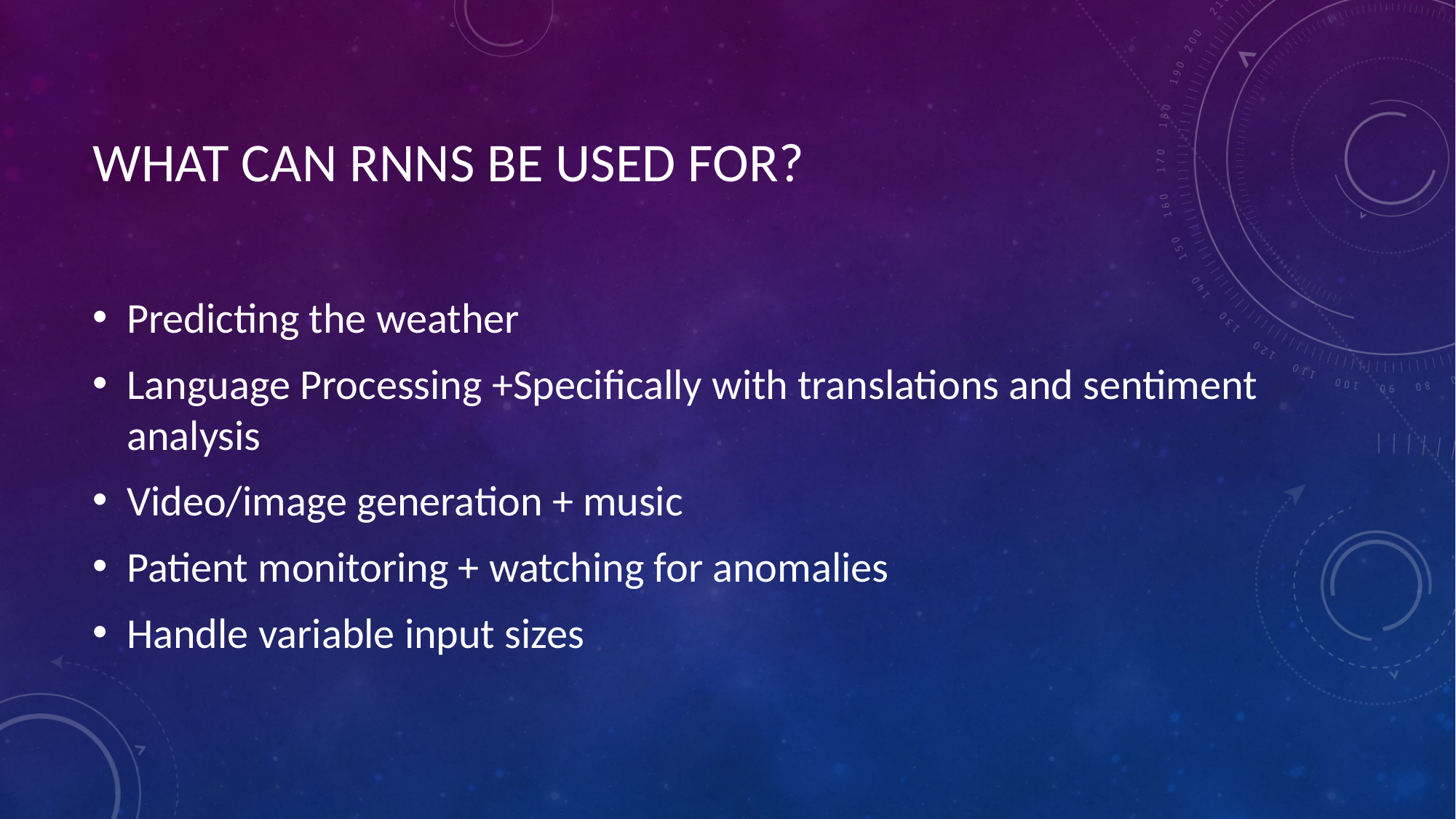

# What can RNNs be used for?
Predicting the weather
Language Processing +Specifically with translations and sentiment analysis
Video/image generation + music
Patient monitoring + watching for anomalies
Handle variable input sizes